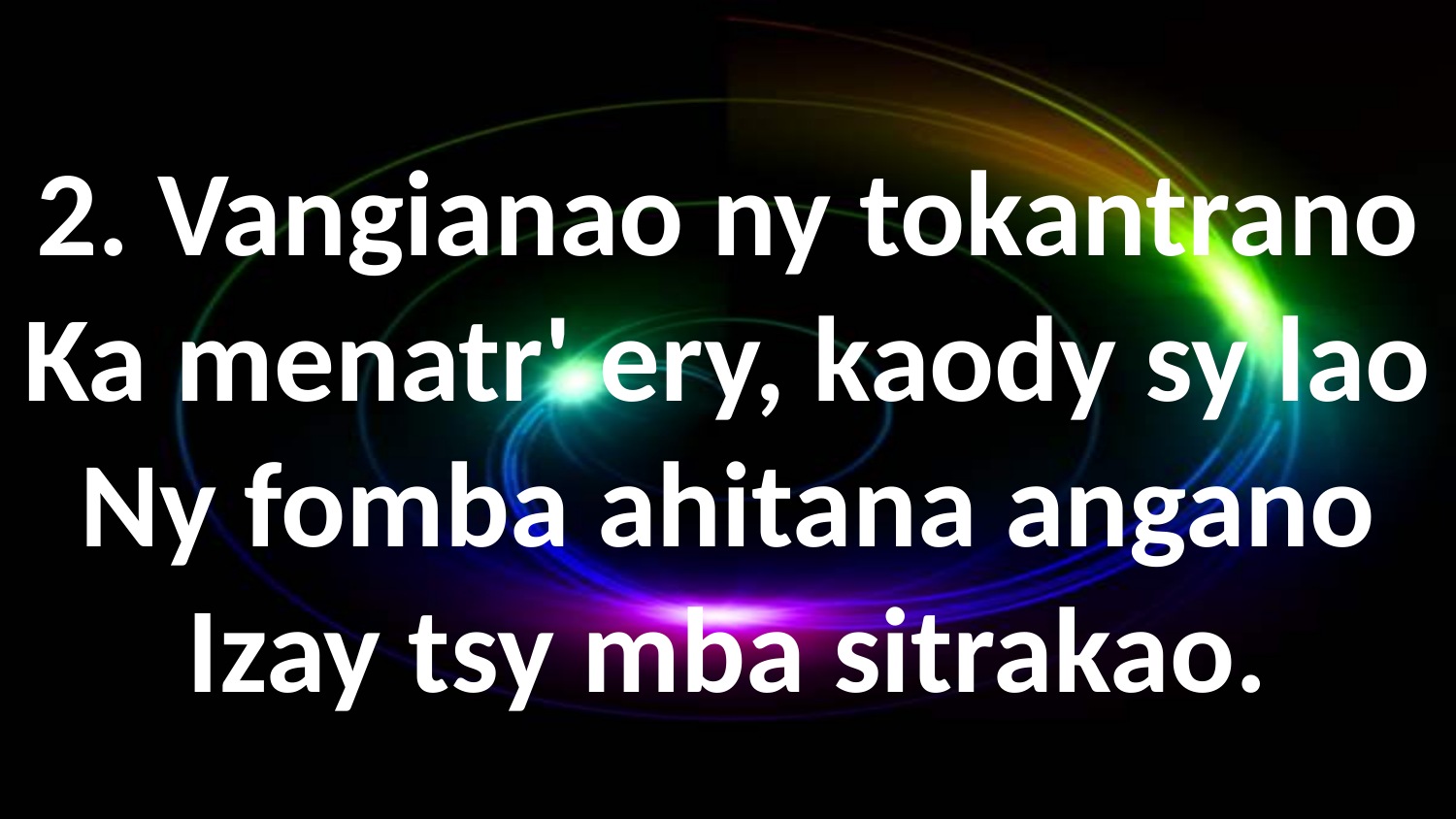

2. Vangianao ny tokantrano
Ka menatr' ery, kaody sy lao
Ny fomba ahitana angano
Izay tsy mba sitrakao.